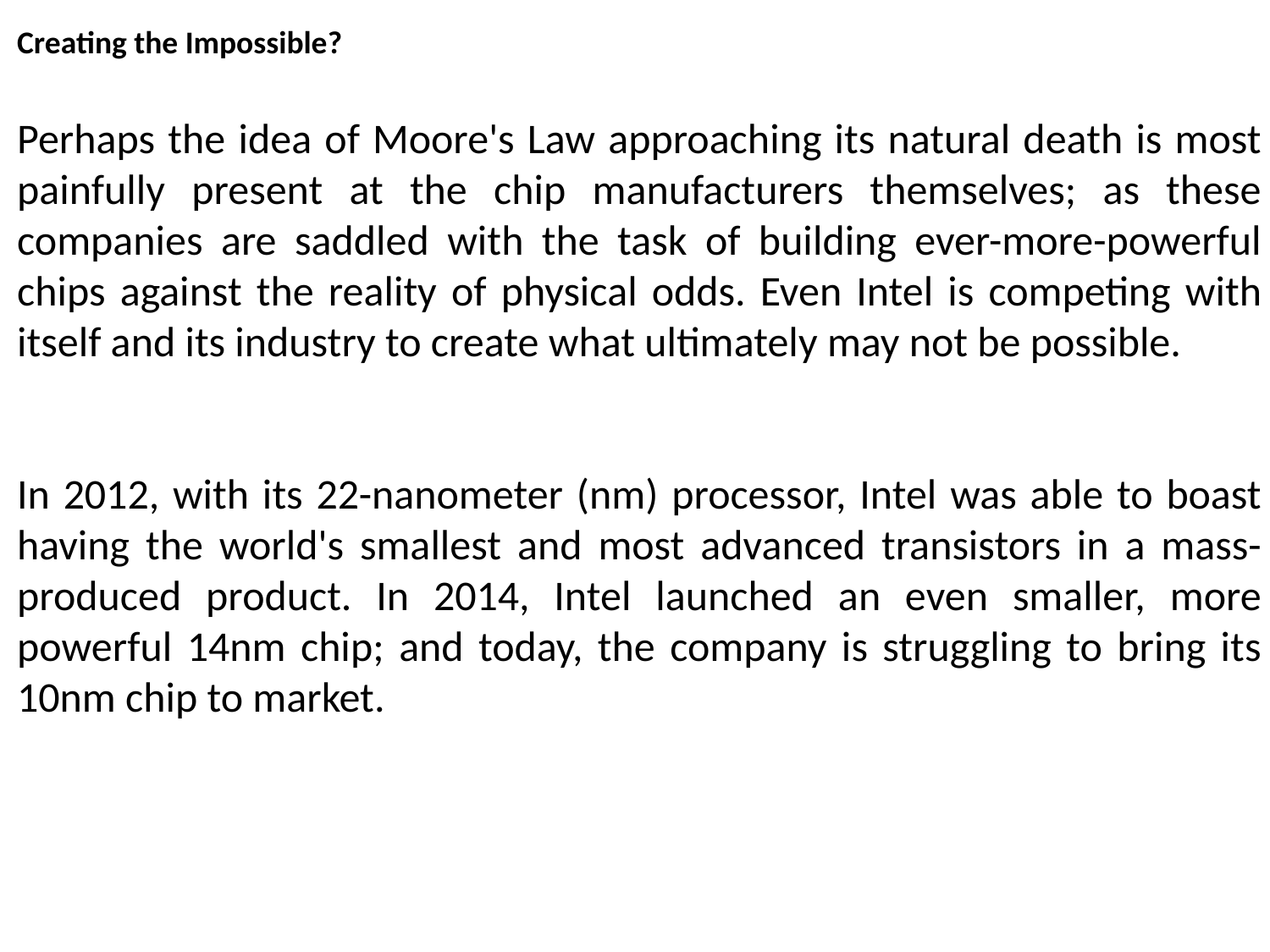

Creating the Impossible?

Perhaps the idea of Moore's Law approaching its natural death is most painfully present at the chip manufacturers themselves; as these companies are saddled with the task of building ever-more-powerful chips against the reality of physical odds. Even Intel is competing with itself and its industry to create what ultimately may not be possible.

In 2012, with its 22-nanometer (nm) processor, Intel was able to boast having the world's smallest and most advanced transistors in a mass-produced product. In 2014, Intel launched an even smaller, more powerful 14nm chip; and today, the company is struggling to bring its 10nm chip to market.